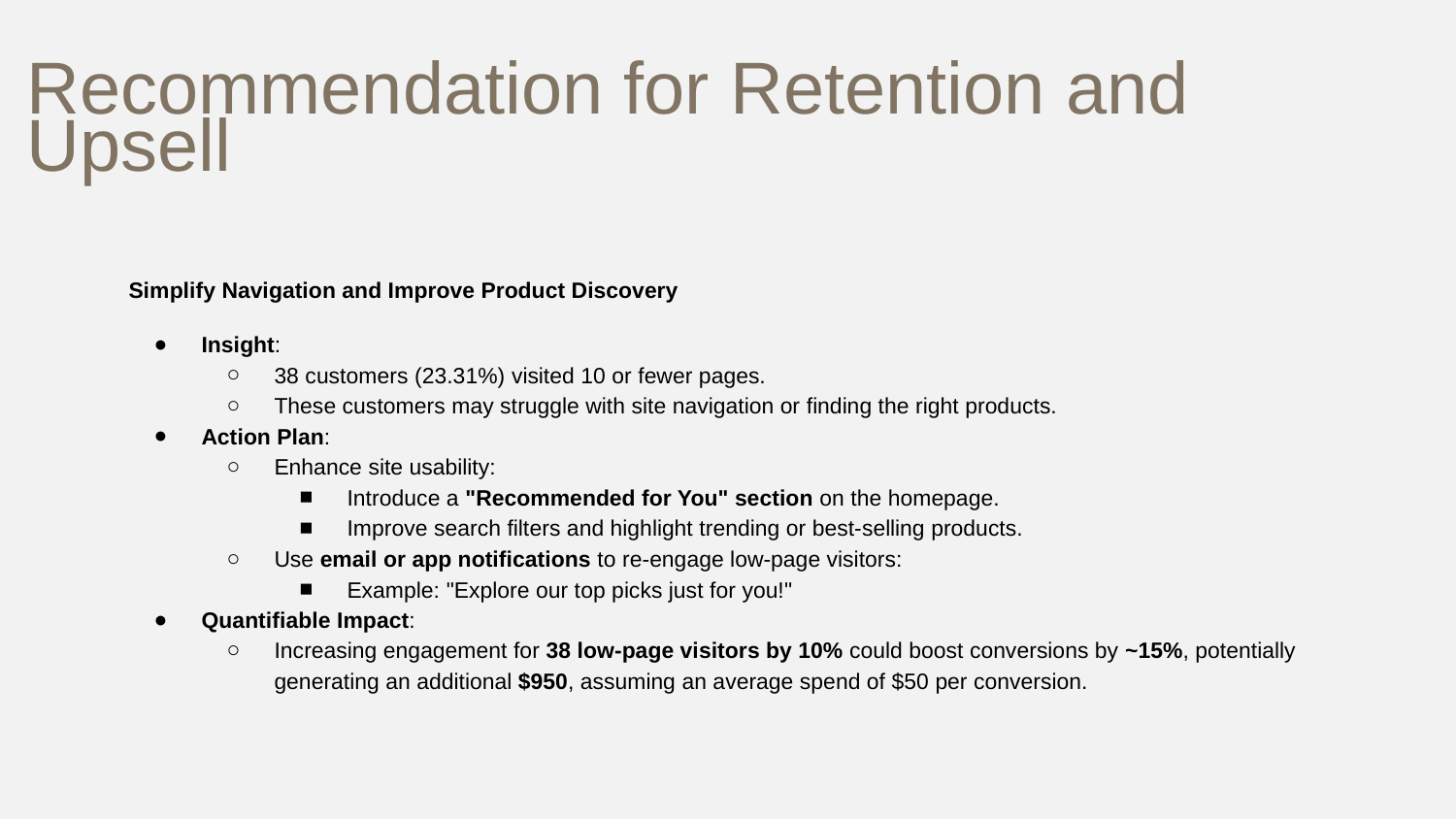

# Recommendation for Retention and Upsell
Simplify Navigation and Improve Product Discovery
Insight:
38 customers (23.31%) visited 10 or fewer pages.
These customers may struggle with site navigation or finding the right products.
Action Plan:
Enhance site usability:
Introduce a "Recommended for You" section on the homepage.
Improve search filters and highlight trending or best-selling products.
Use email or app notifications to re-engage low-page visitors:
Example: "Explore our top picks just for you!"
Quantifiable Impact:
Increasing engagement for 38 low-page visitors by 10% could boost conversions by ~15%, potentially generating an additional $950, assuming an average spend of $50 per conversion.